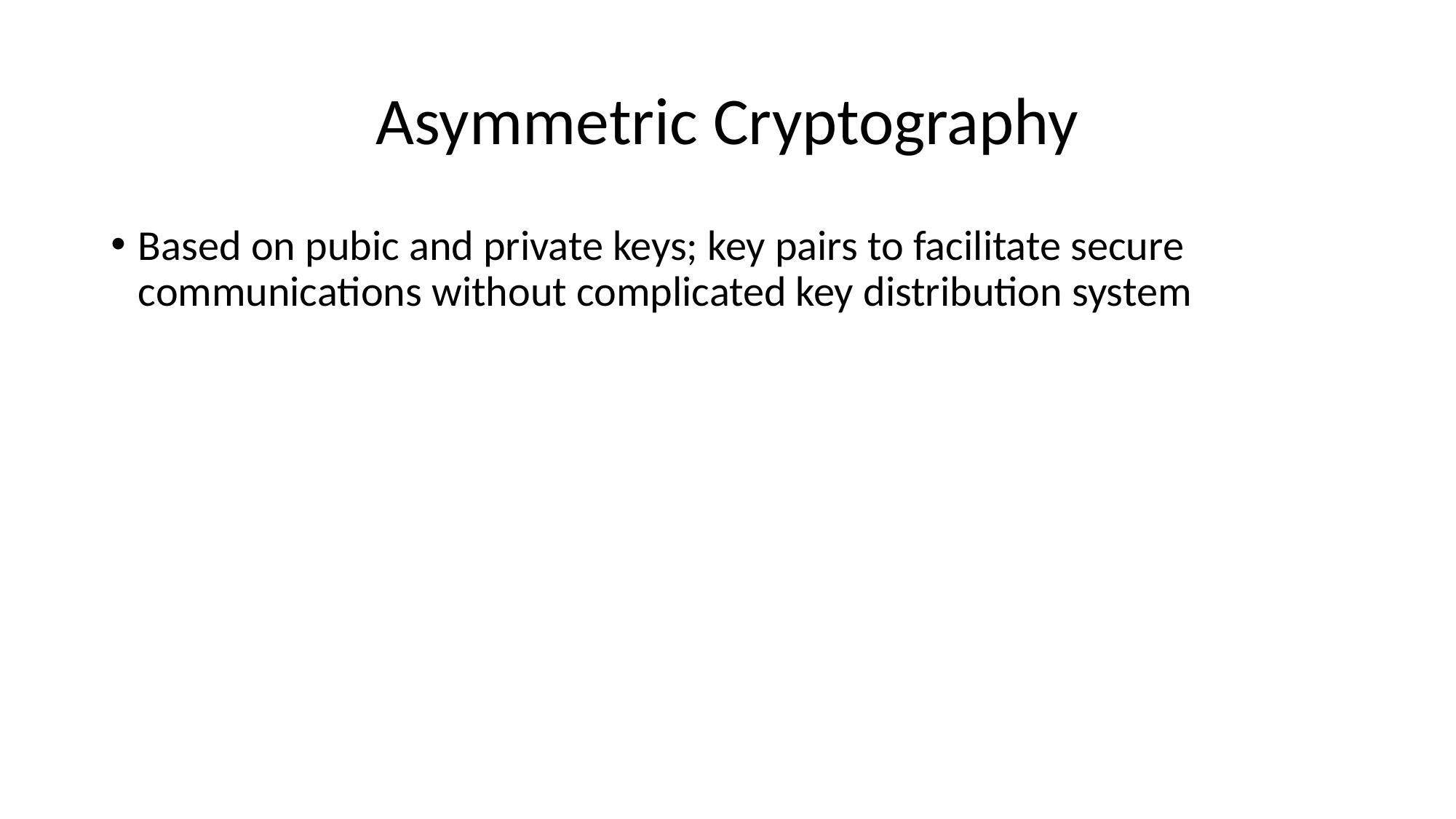

# Asymmetric Cryptography
Based on pubic and private keys; key pairs to facilitate secure communications without complicated key distribution system